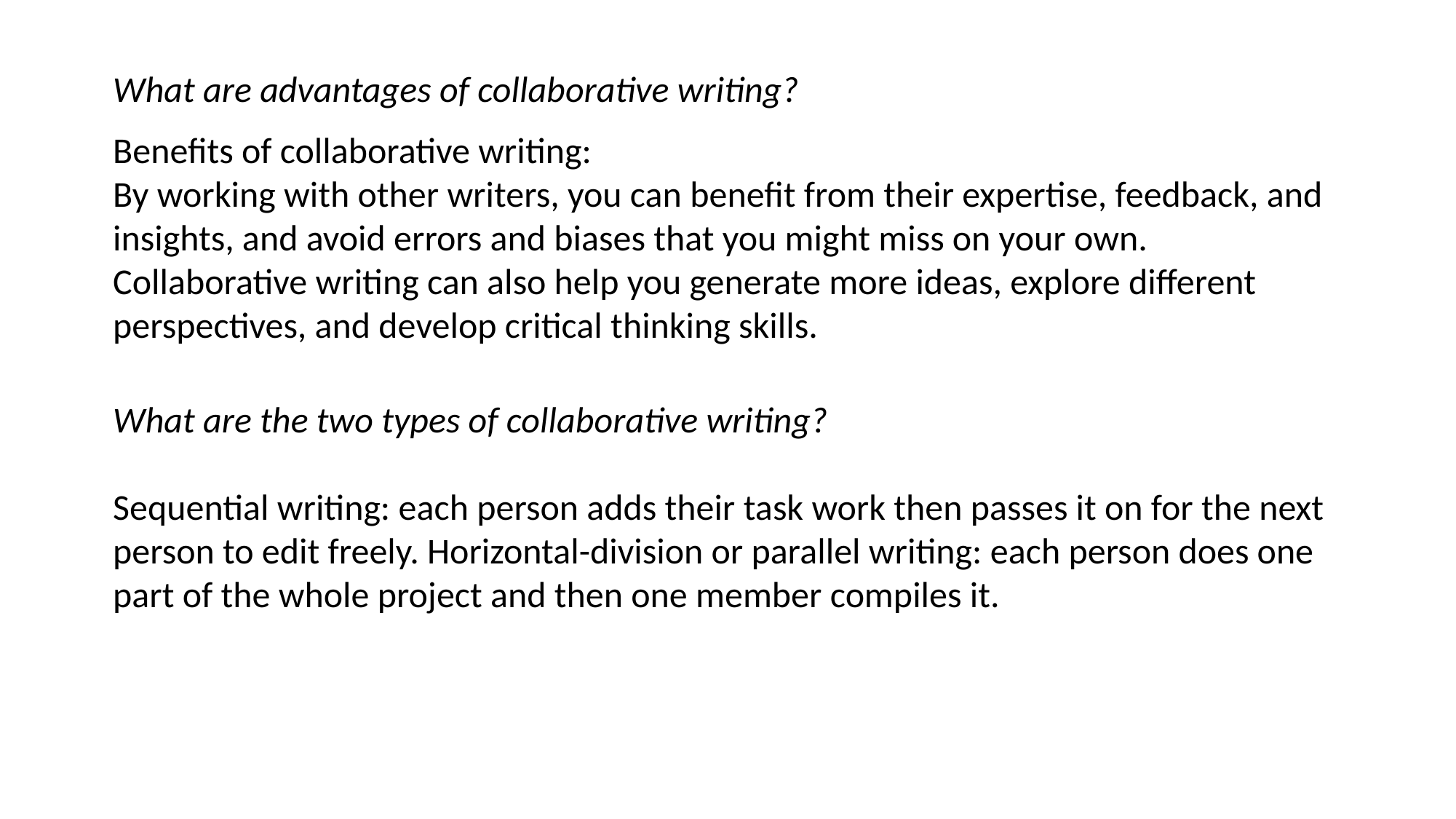

What are advantages of collaborative writing?
Benefits of collaborative writing:
By working with other writers, you can benefit from their expertise, feedback, and insights, and avoid errors and biases that you might miss on your own. Collaborative writing can also help you generate more ideas, explore different perspectives, and develop critical thinking skills.
What are the two types of collaborative writing?

Sequential writing: each person adds their task work then passes it on for the next person to edit freely. Horizontal-division or parallel writing: each person does one part of the whole project and then one member compiles it.